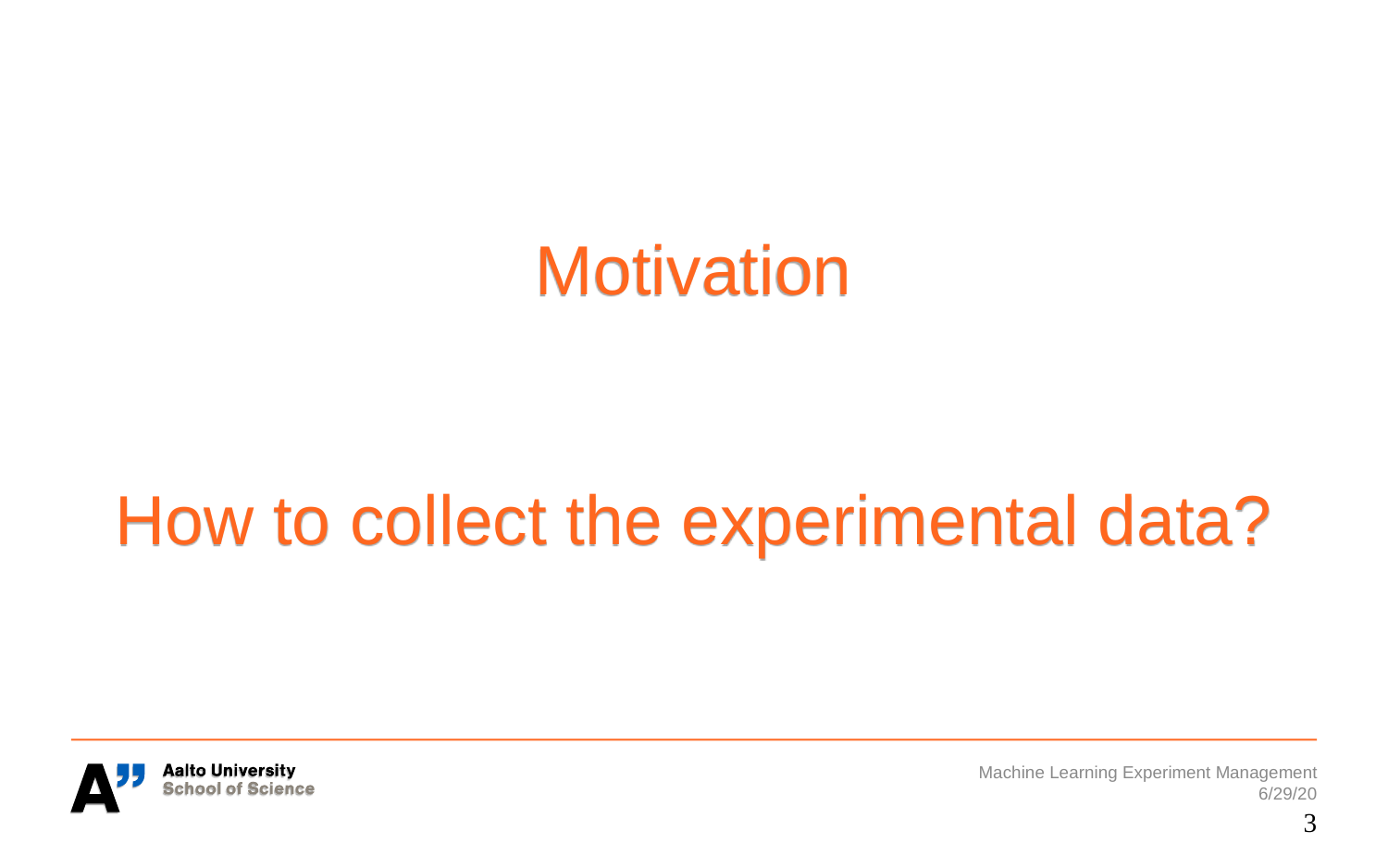

Motivation

How to collect the experimental data?
Machine Learning Experiment Management
6/29/20
3